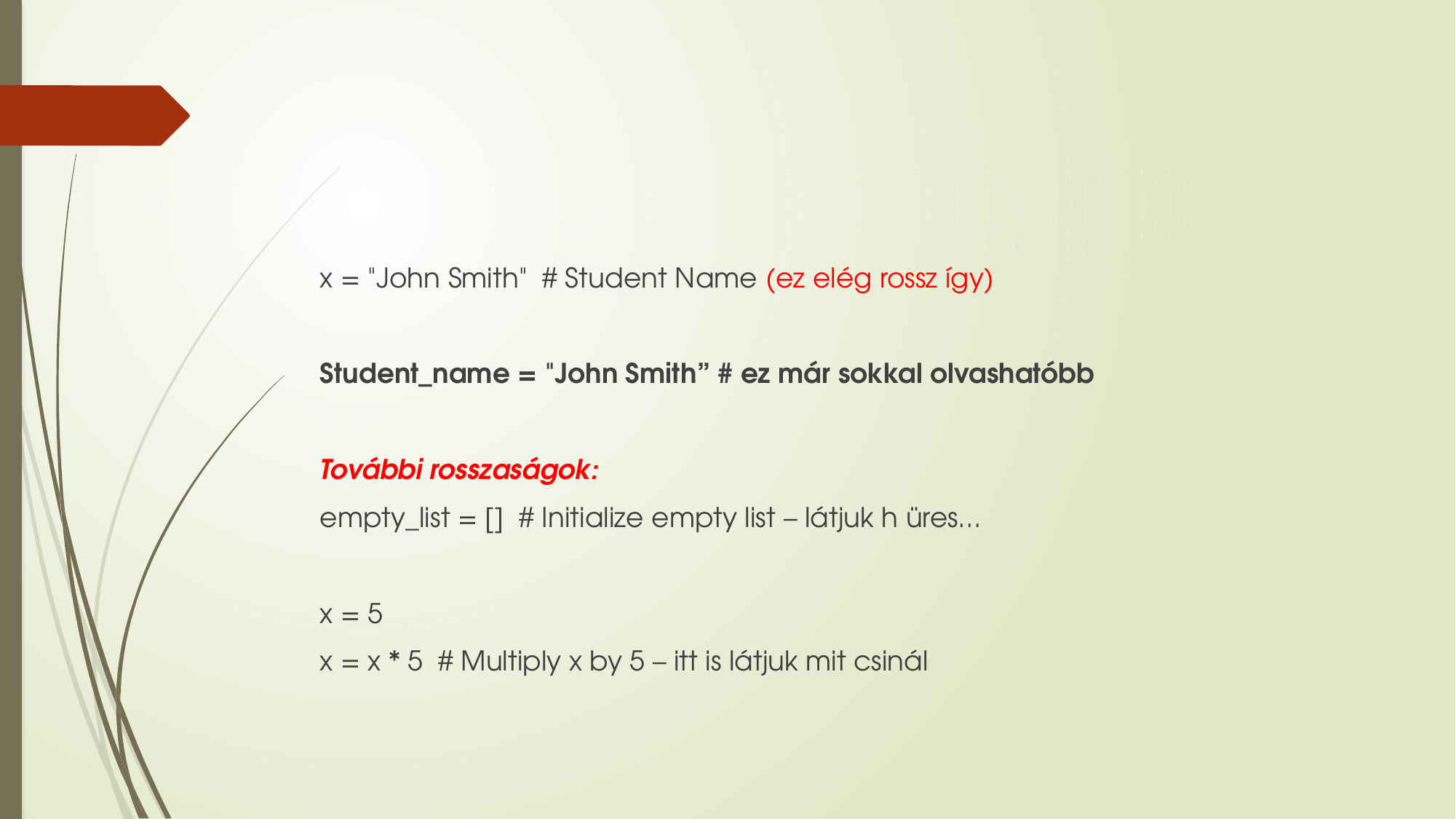

#
x = "John Smith"  # Student Name (ez elég rossz így)

Student_name = "John Smith” # ez már sokkal olvashatóbb

További rosszaságok:
empty_list = []  # Initialize empty list – látjuk h üres…

x = 5
x = x * 5  # Multiply x by 5 – itt is látjuk mit csinál